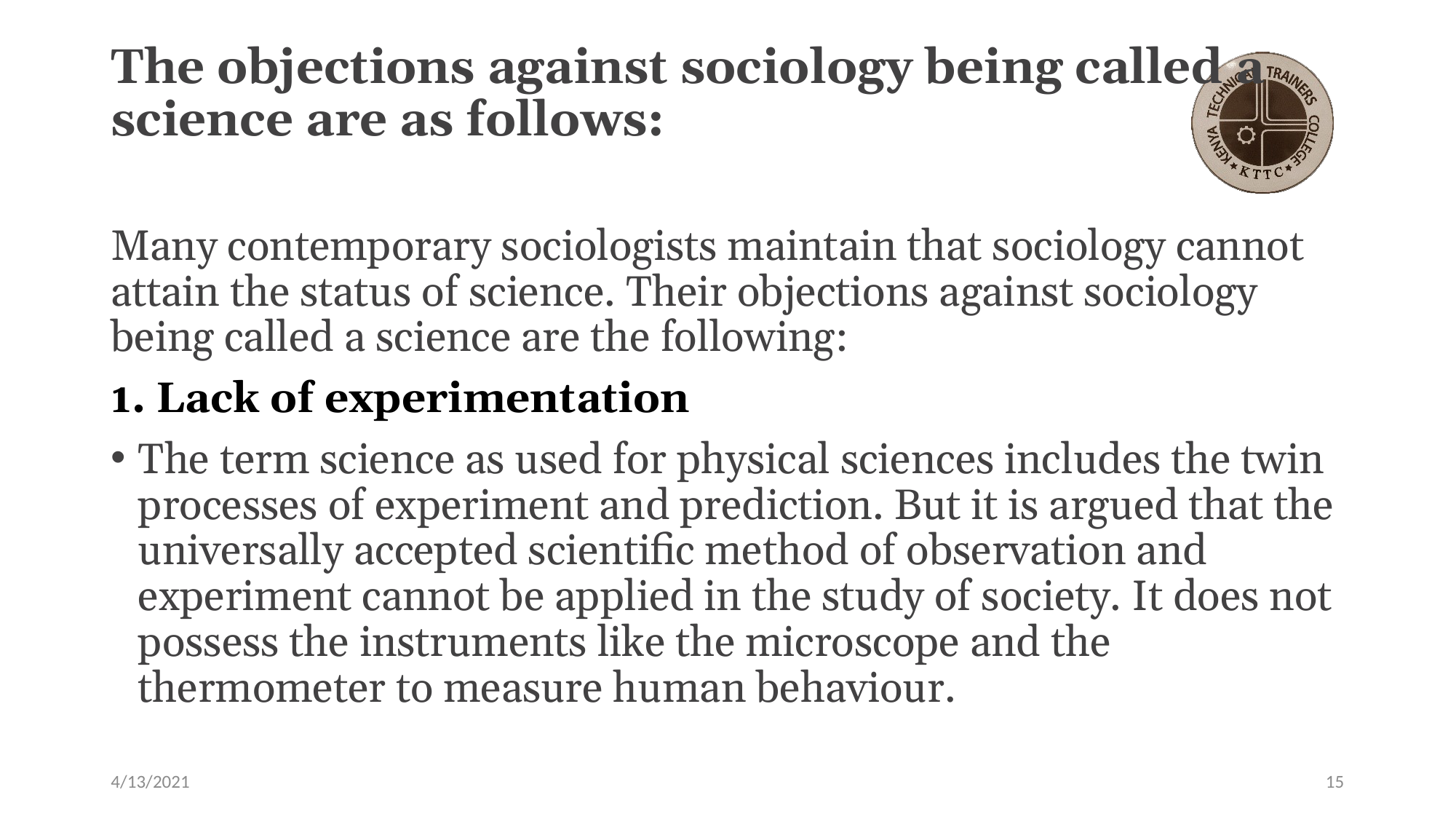

# The objections against sociology being called a science are as follows:
Many contemporary sociologists maintain that sociology cannot attain the status of science. Their objections against sociology being called a science are the following:
1. Lack of experimentation
The term science as used for physical sciences includes the twin processes of experiment and prediction. But it is argued that the universally accepted scientific method of observation and experiment cannot be applied in the study of society. It does not possess the instruments like the microscope and the thermometer to measure human behaviour.

4/13/2021

15